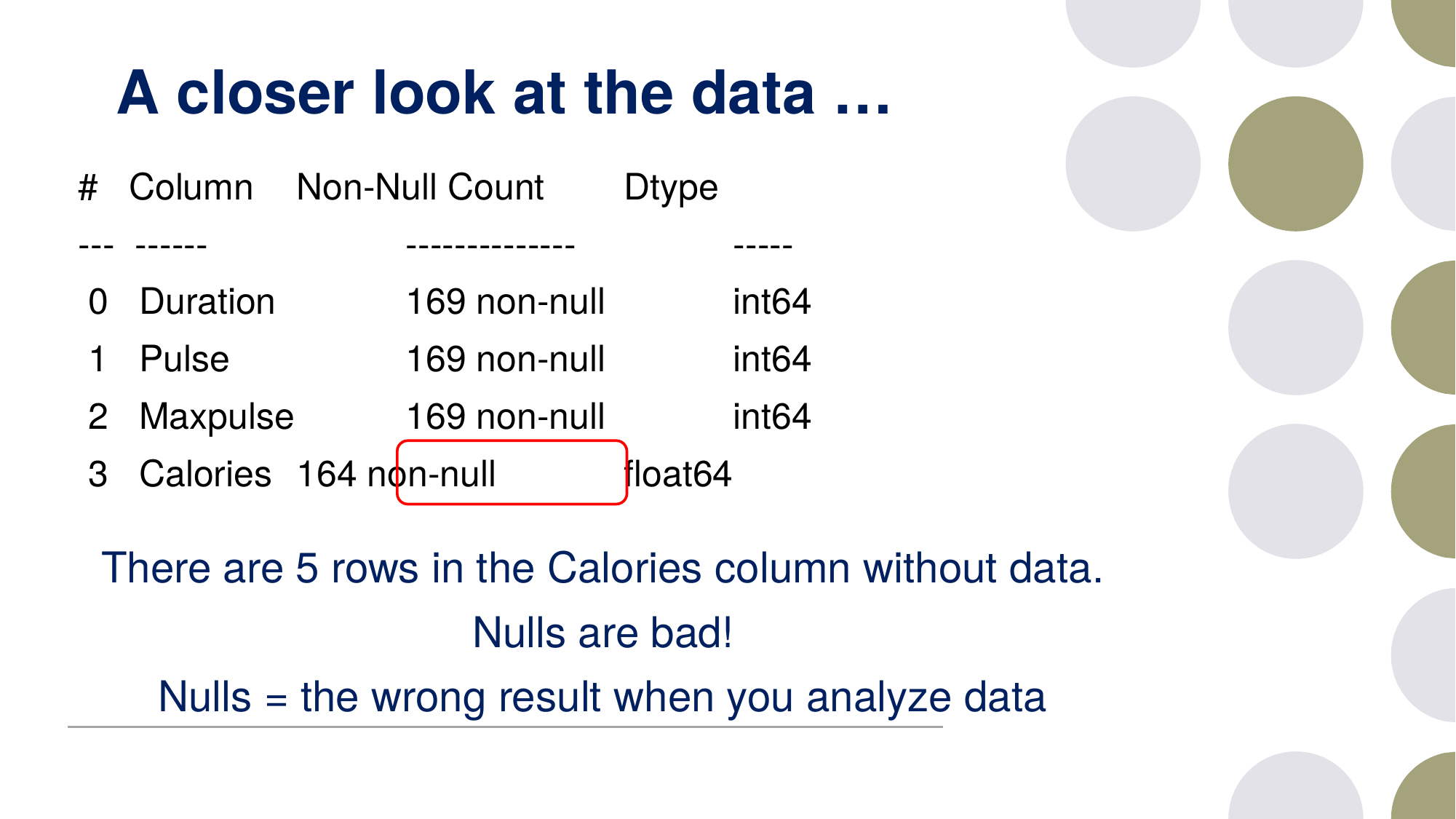

# A closer look at the data …
#   Column    	Non-Null Count  	Dtype
---  ------    		--------------  	       	-----
 0   Duration  	169 non-null    	int64
 1   Pulse     		169 non-null    	int64
 2   Maxpulse  	169 non-null    	int64
 3   Calories  	164 non-null    	float64

There are 5 rows in the Calories column without data.
Nulls are bad!
Nulls = the wrong result when you analyze data